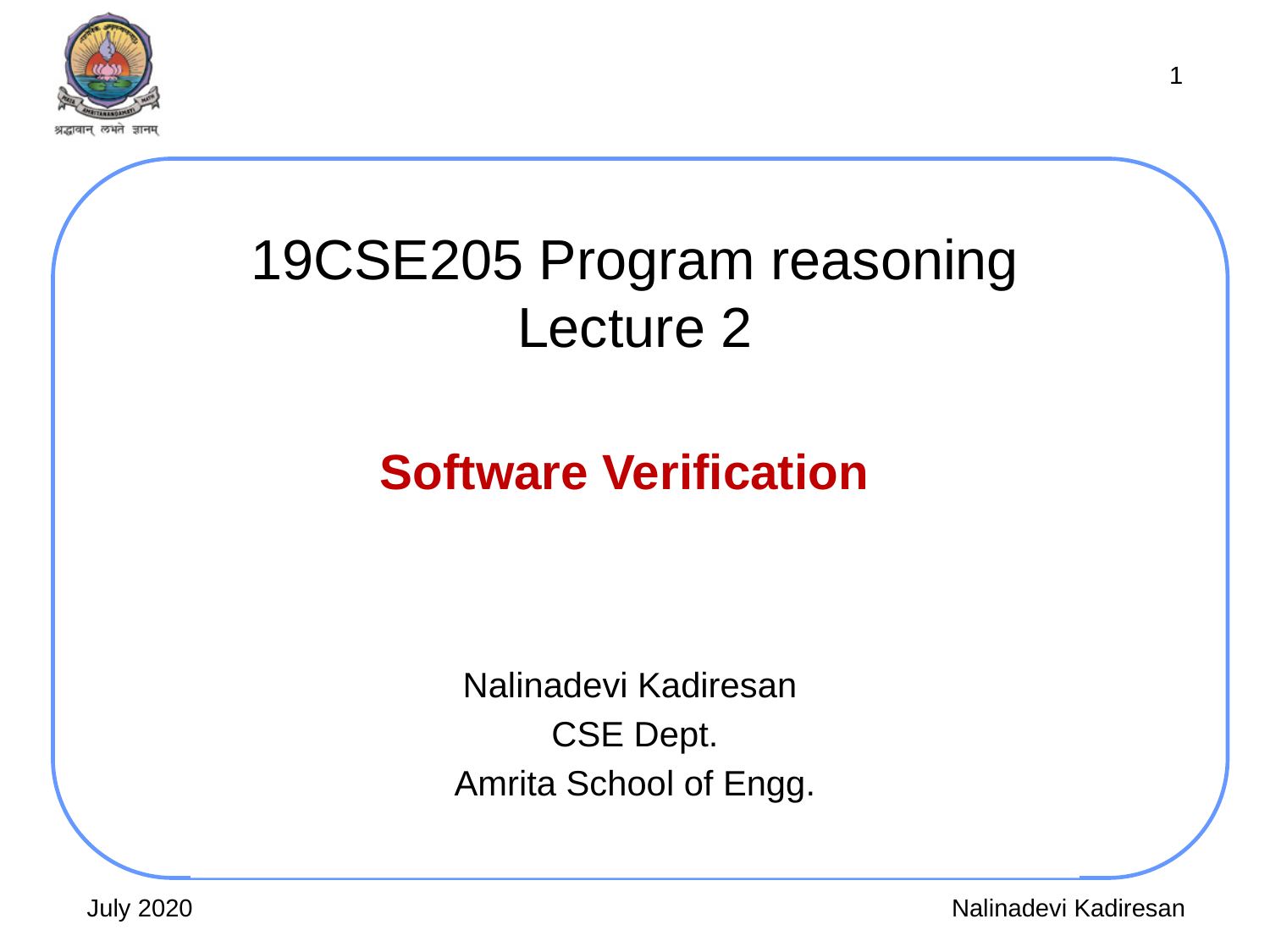

1
# 19CSE205 Program reasoning Lecture 2
Software Verification
Nalinadevi Kadiresan
CSE Dept.
Amrita School of Engg.
July 2020
Nalinadevi Kadiresan